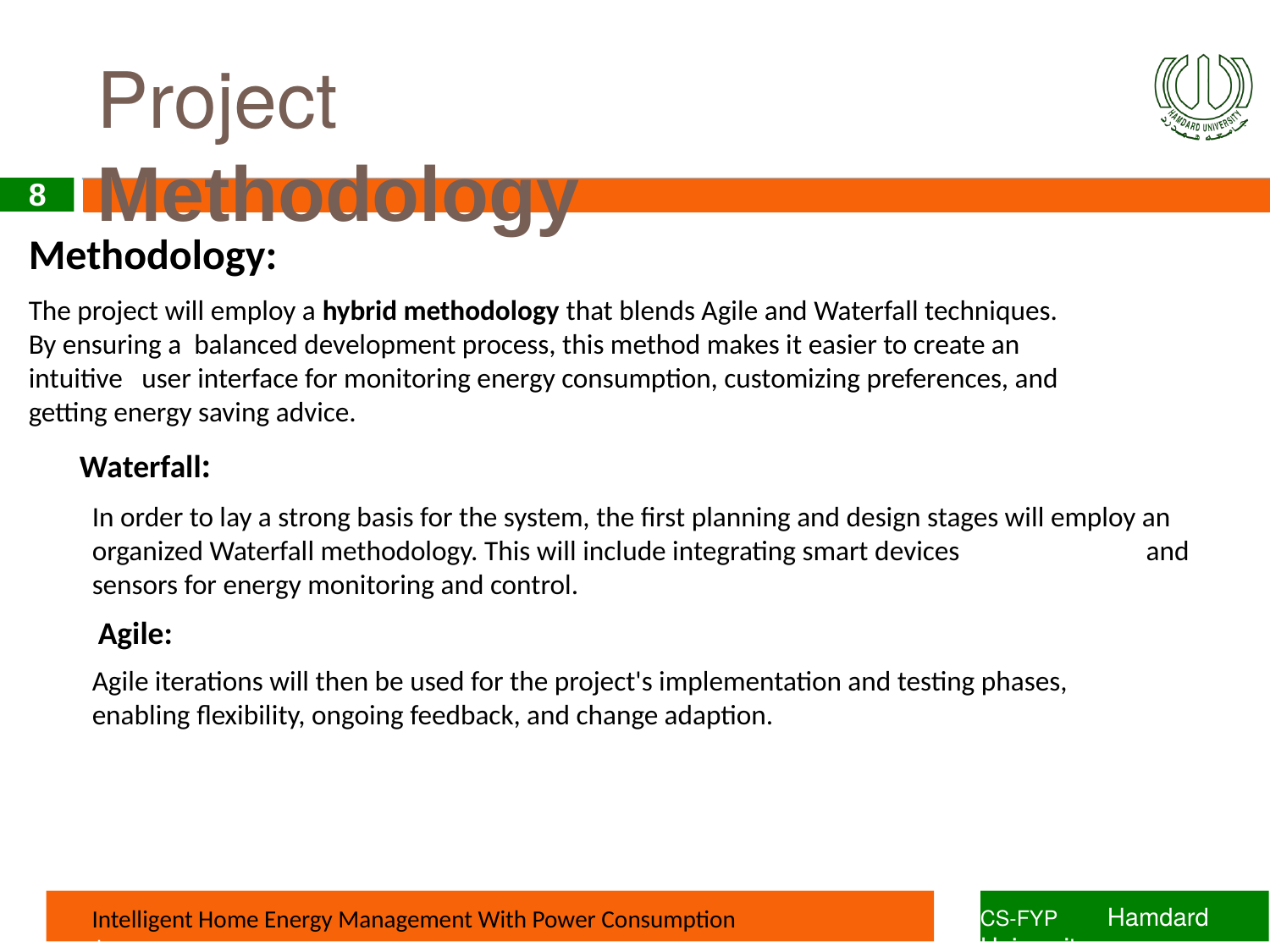

# Project Methodology
8
Methodology:
The project will employ a hybrid methodology that blends Agile and Waterfall techniques.          	  By ensuring a  balanced development process, this method makes it easier to create an  		   intuitive   user interface for monitoring energy consumption, customizing preferences, and        	   getting energy saving advice.
        Waterfall:
In order to lay a strong basis for the system, the first planning and design stages will employ an organized Waterfall methodology. This will include integrating smart devices 		      and sensors for energy monitoring and control.
 Agile:
Agile iterations will then be used for the project's implementation and testing phases,           enabling flexibility, ongoing feedback, and change adaption.

Sentimental Analysis during Video Conference
Sentimental Analysis during Video Conference
Sentimental Analysis during Video Conference
Sentimental Analysis during Video Conference
 Intelligent Home Energy Management With Power Consumption
Hamdard University
CS-FYP	Hamdard University
Project name here
Project name here
Project name here
Project name here
Project name here